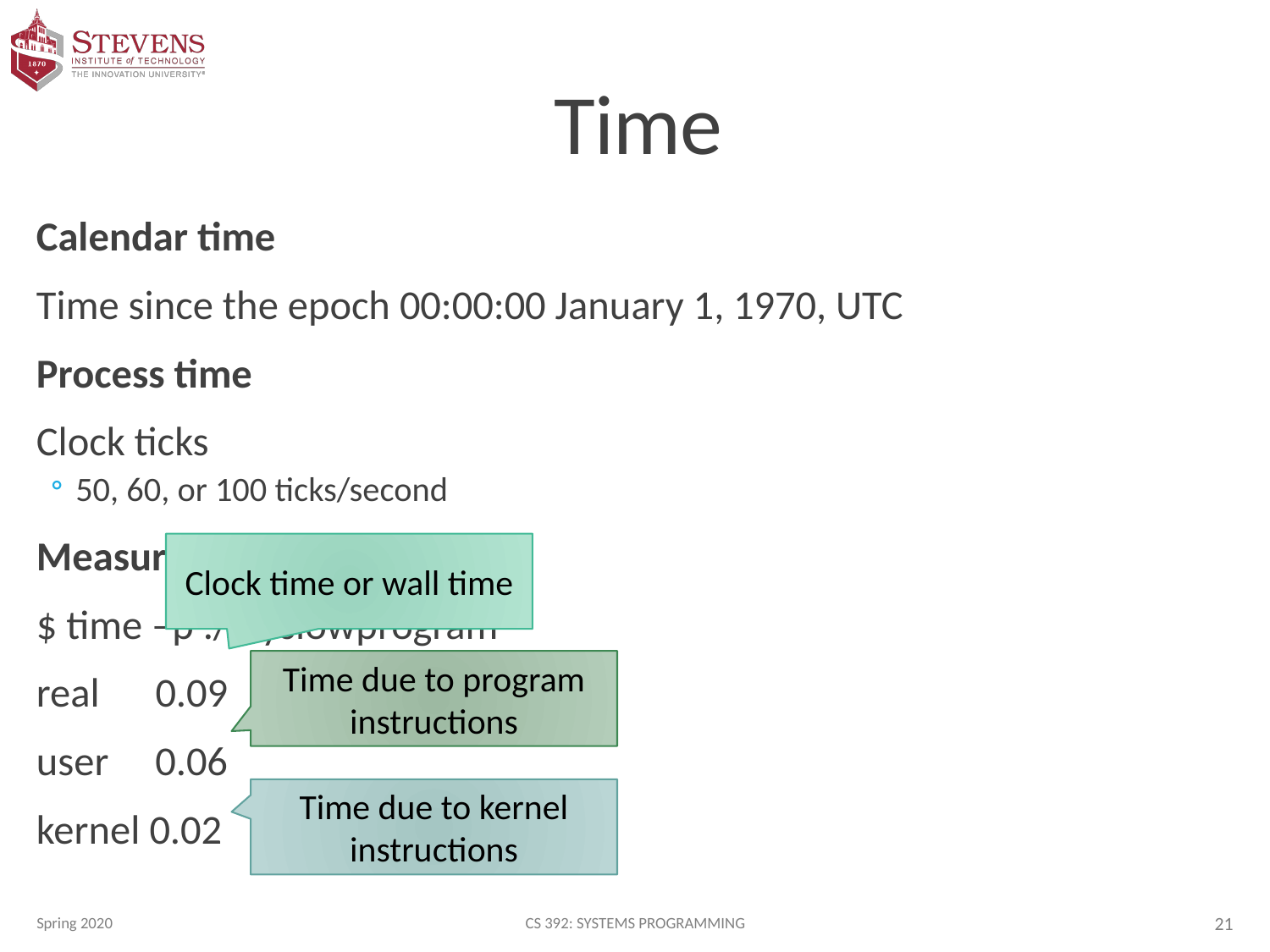

# Time
Calendar time
Time since the epoch 00:00:00 January 1, 1970, UTC
Process time
Clock ticks
50, 60, or 100 ticks/second
Measuring execution time
$ time –p ./myslowprogram
real      0.09
user     0.06
kernel 0.02

Clock time or wall time
Time due to program instructions
Time due to kernel instructions
Spring 2020
CS 392: Systems Programming
21